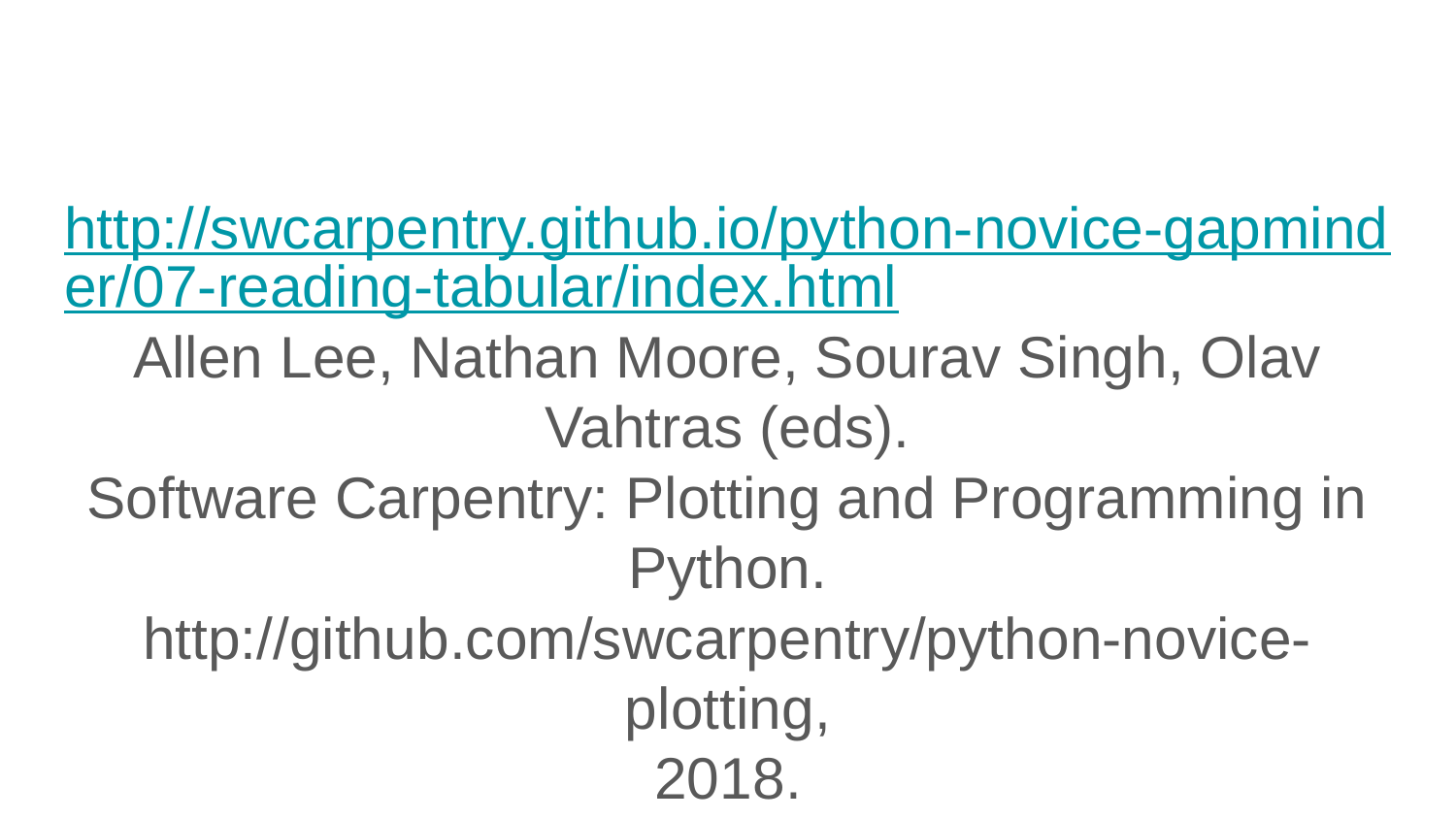

#
http://swcarpentry.github.io/python-novice-gapminder/07-reading-tabular/index.html
Allen Lee, Nathan Moore, Sourav Singh, Olav Vahtras (eds).
Software Carpentry: Plotting and Programming in Python.
http://github.com/swcarpentry/python-novice-plotting,
2018.